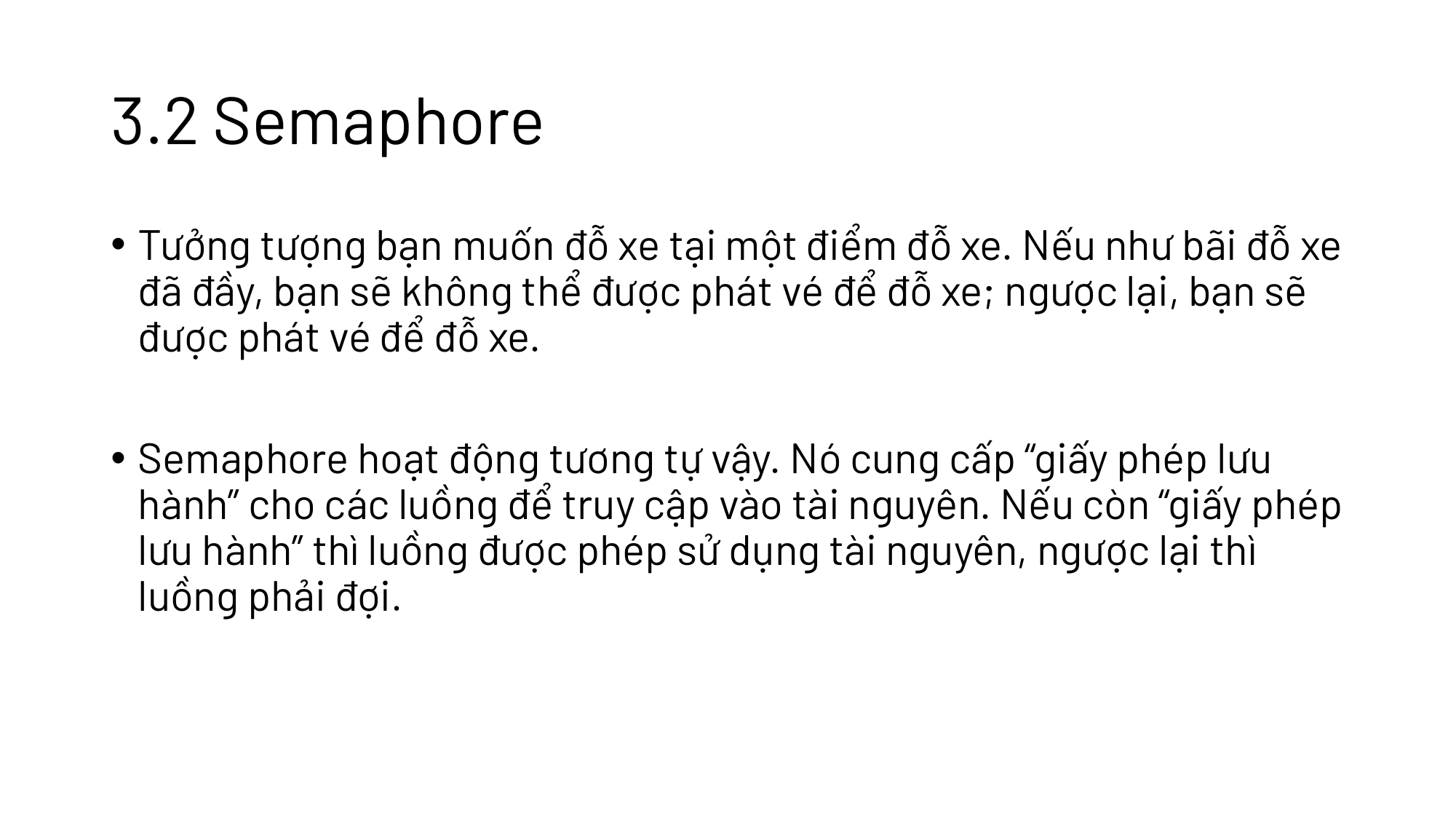

# 3.2 Semaphore
Tưởng tượng bạn muốn đỗ xe tại một điểm đỗ xe. Nếu như bãi đỗ xe đã đầy, bạn sẽ không thể được phát vé để đỗ xe; ngược lại, bạn sẽ được phát vé để đỗ xe.

Semaphore hoạt động tương tự vậy. Nó cung cấp “giấy phép lưu hành” cho các luồng để truy cập vào tài nguyên. Nếu còn “giấy phép lưu hành” thì luồng được phép sử dụng tài nguyên, ngược lại thì luồng phải đợi.